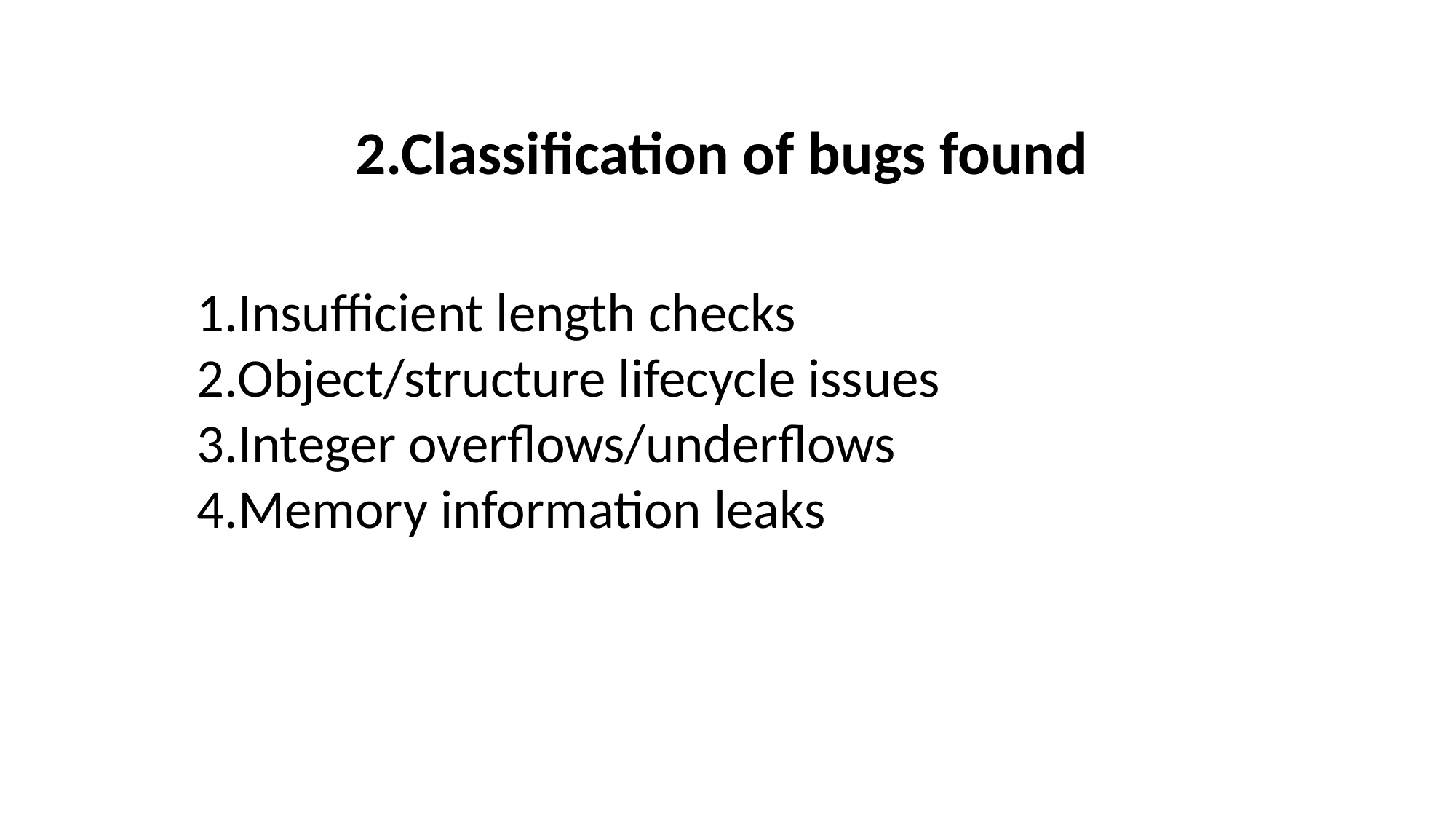

2.Classification of bugs found

1.Insufficient length checks
2.Object/structure lifecycle issues
3.Integer overflows/underflows
4.Memory information leaks